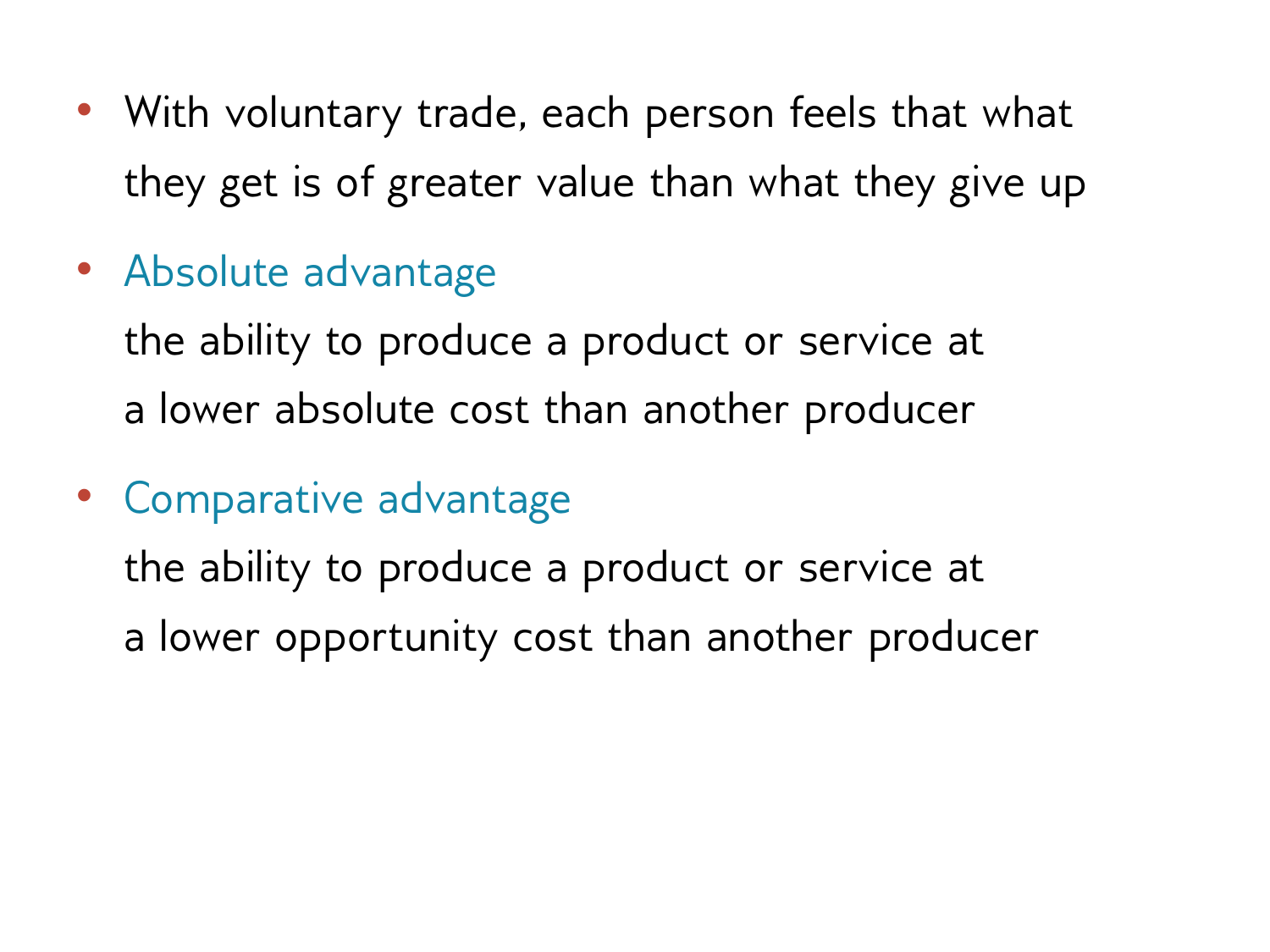

With voluntary trade, each person feels that what
they get is of greater value than what they give up
Absolute advantage
the ability to produce a product or service at
a lower absolute cost than another producer
Comparative advantage
the ability to produce a product or service at
a lower opportunity cost than another producer